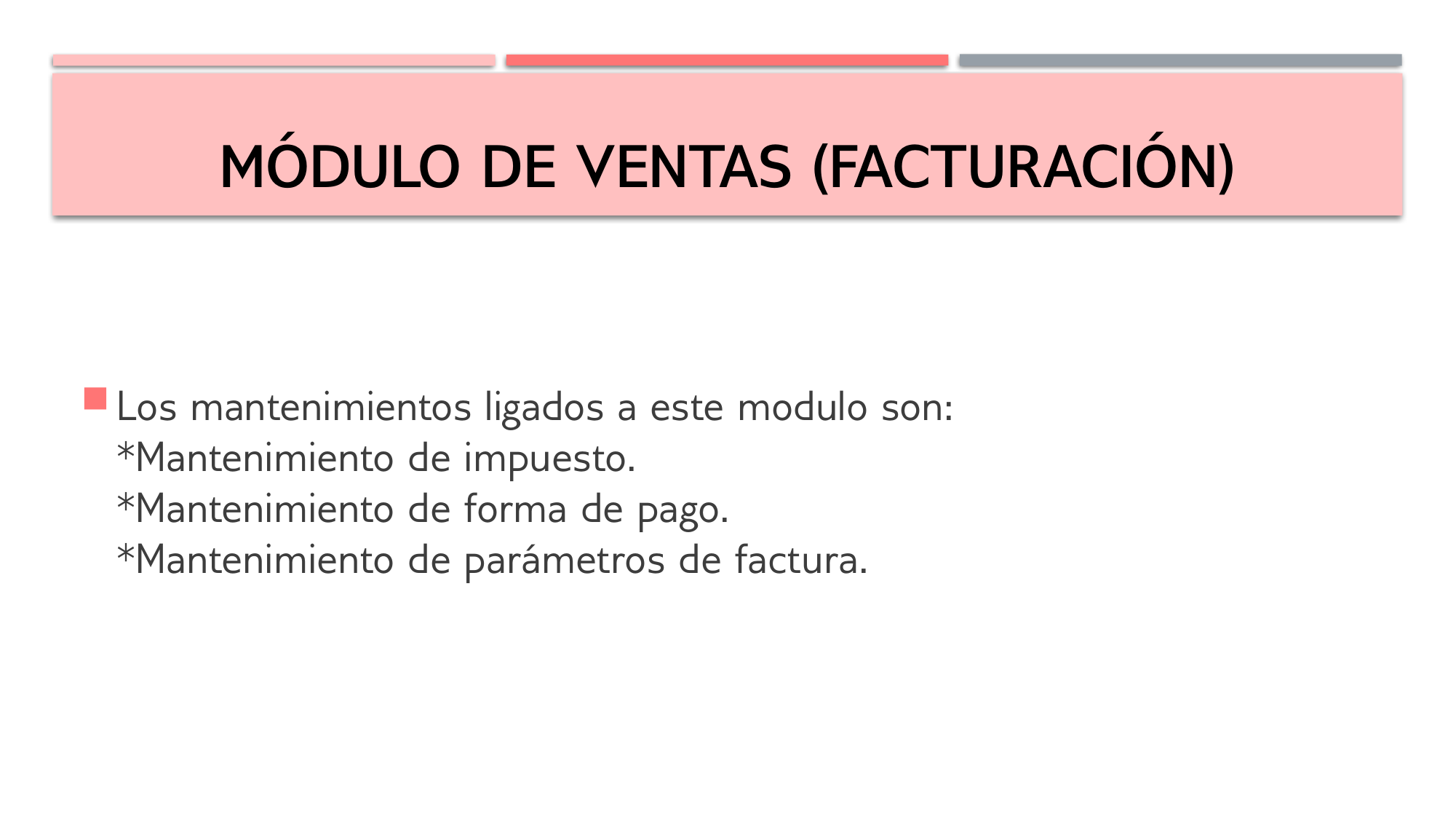

# Módulo de VENTAS (FACTURACIÓN)
Los mantenimientos ligados a este modulo son:
*Mantenimiento de impuesto.
*Mantenimiento de forma de pago.
*Mantenimiento de parámetros de factura.